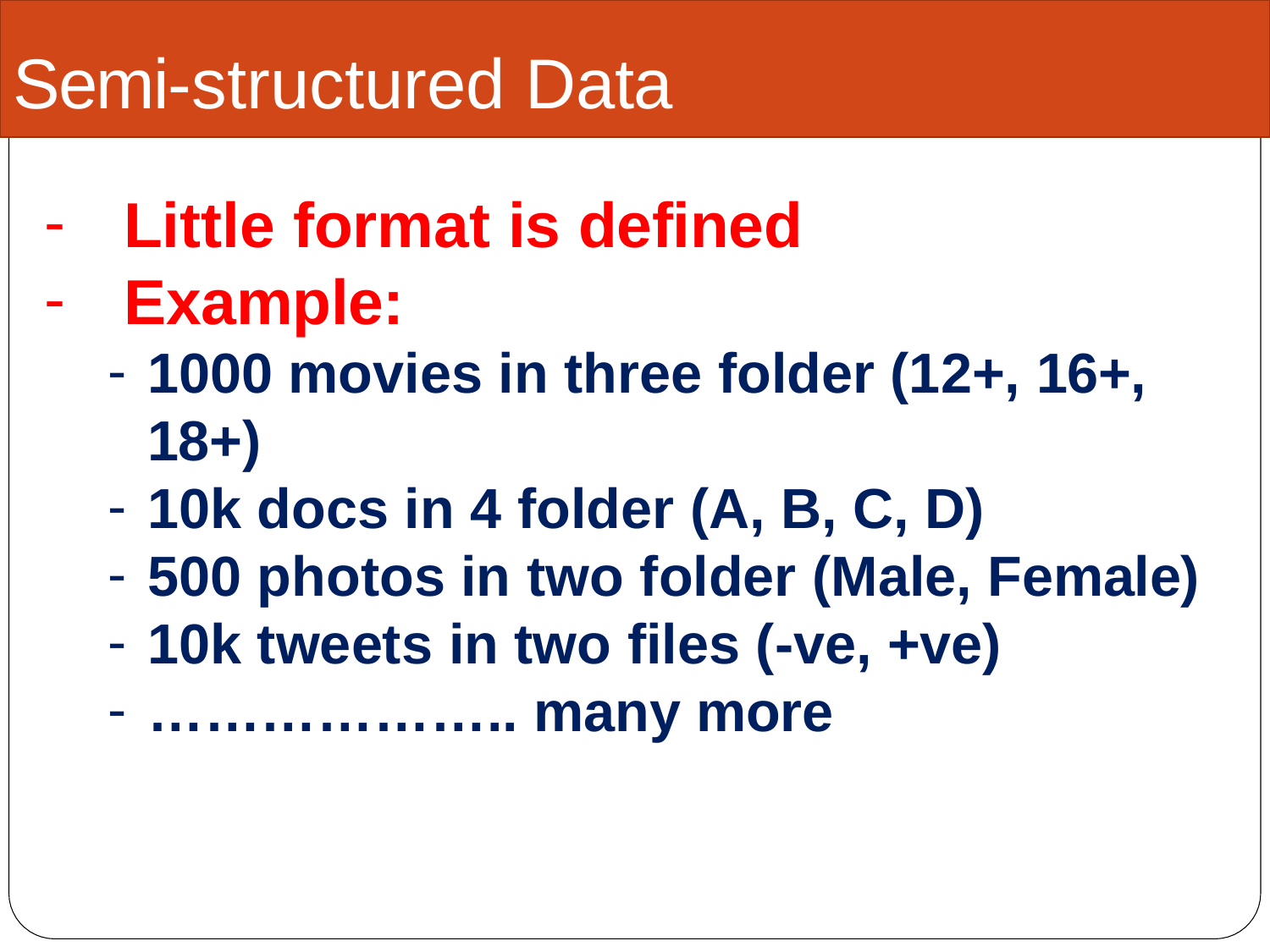

# Semi-structured Data
Little format is defined
Example:
1000 movies in three folder (12+, 16+,
18+)
10k docs in 4 folder (A, B, C, D)
500 photos in two folder (Male, Female)
10k tweets in two files (-ve, +ve)
……………….. many more